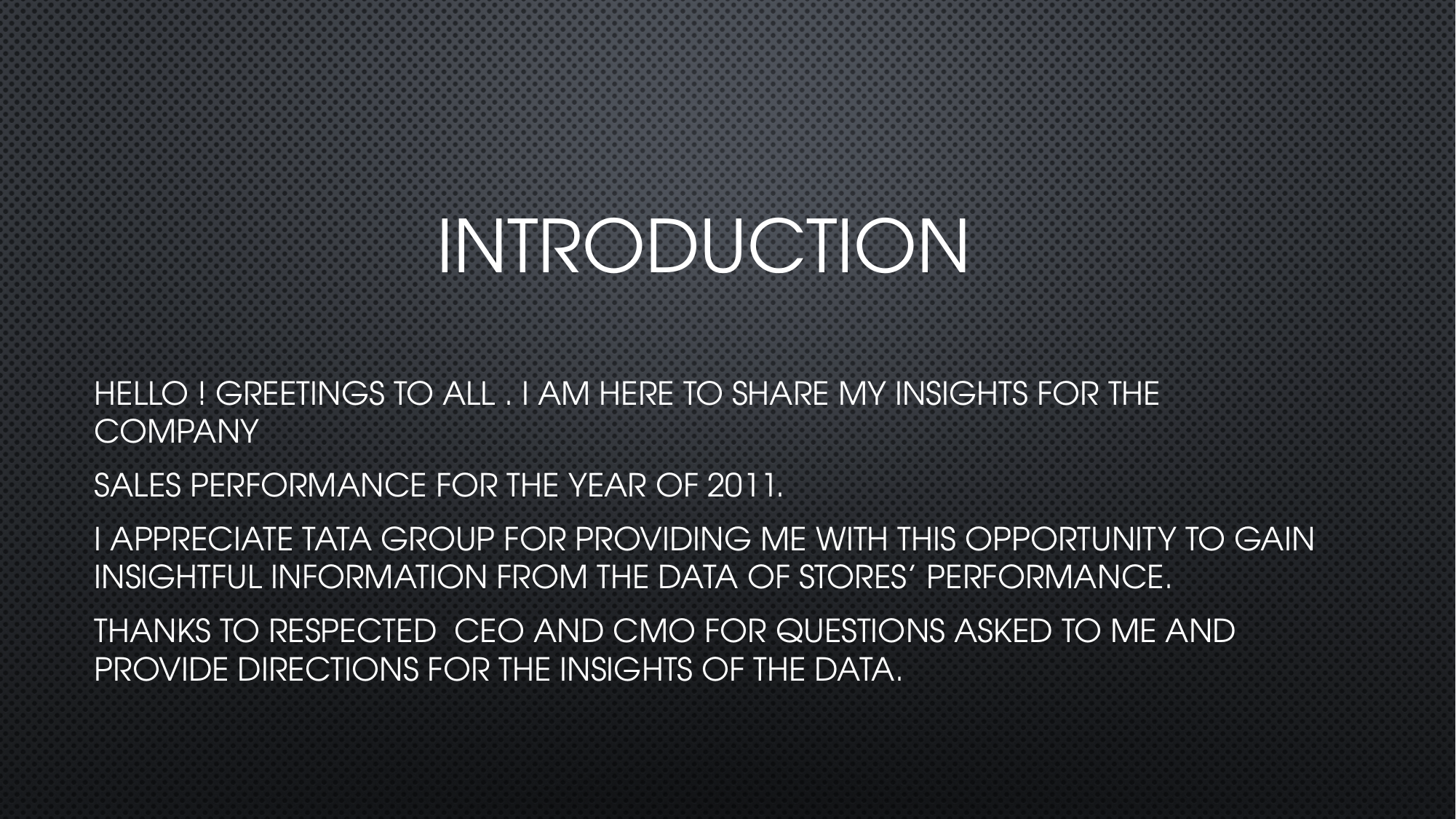

# Introduction
Hello ! Greetings to all . I am here to share my insights for the company
sales performance for the year of 2011.
I appreciate TATA Group for providing me with this opportunity to gain insightful information from the data of stores’ Performance.
Thanks to respected  CEO and CMO for questions asked to me and provide directions for the insights of the data.